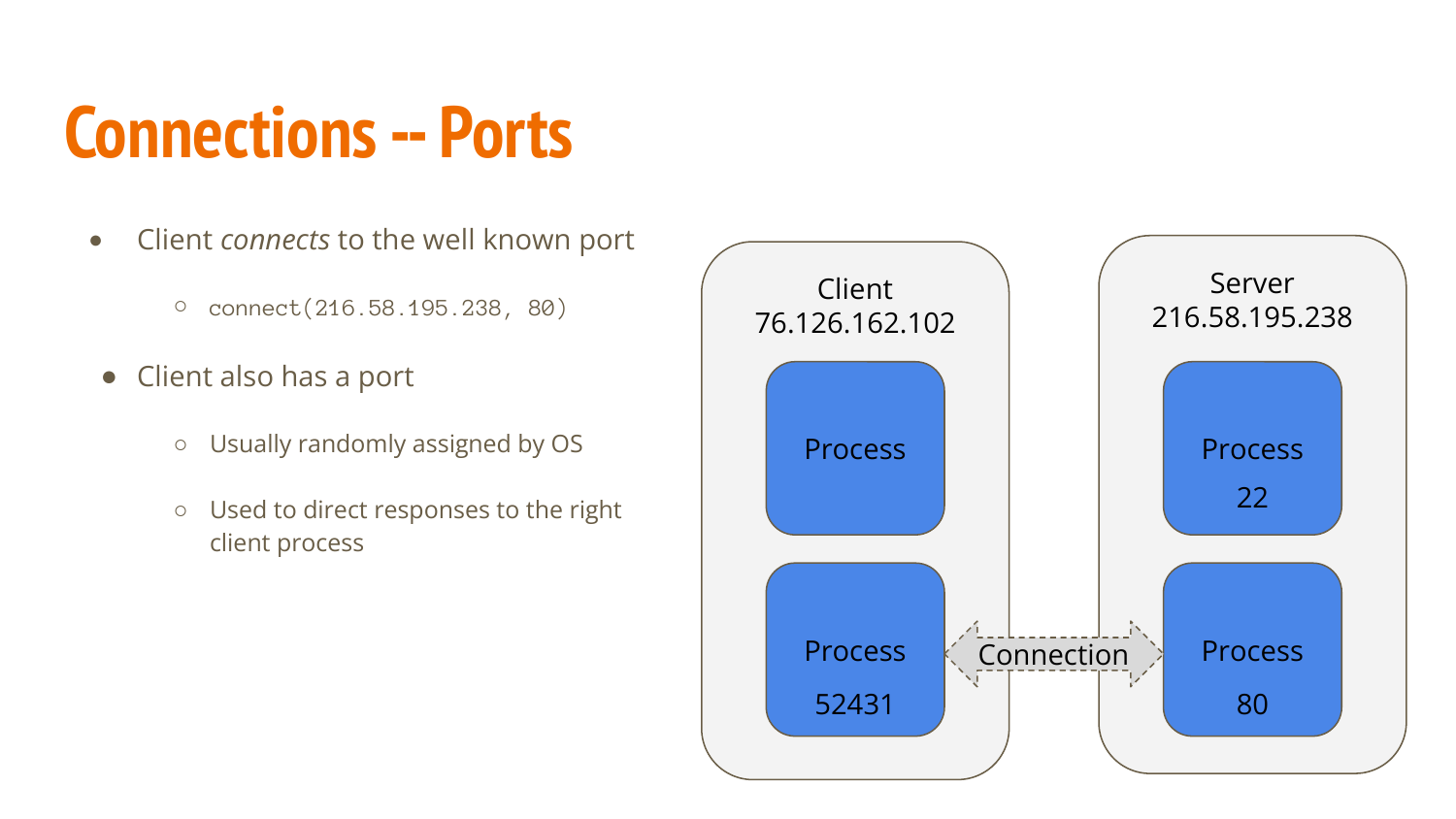

# Connections -- Ports
Client connects to the well known port
connect(216.58.195.238, 80)
Client also has a port
Usually randomly assigned by OS
Used to direct responses to the right client process

Server
216.58.195.238
Client
76.126.162.102

Process
Process
22
Process
Process
Connection
52431
80